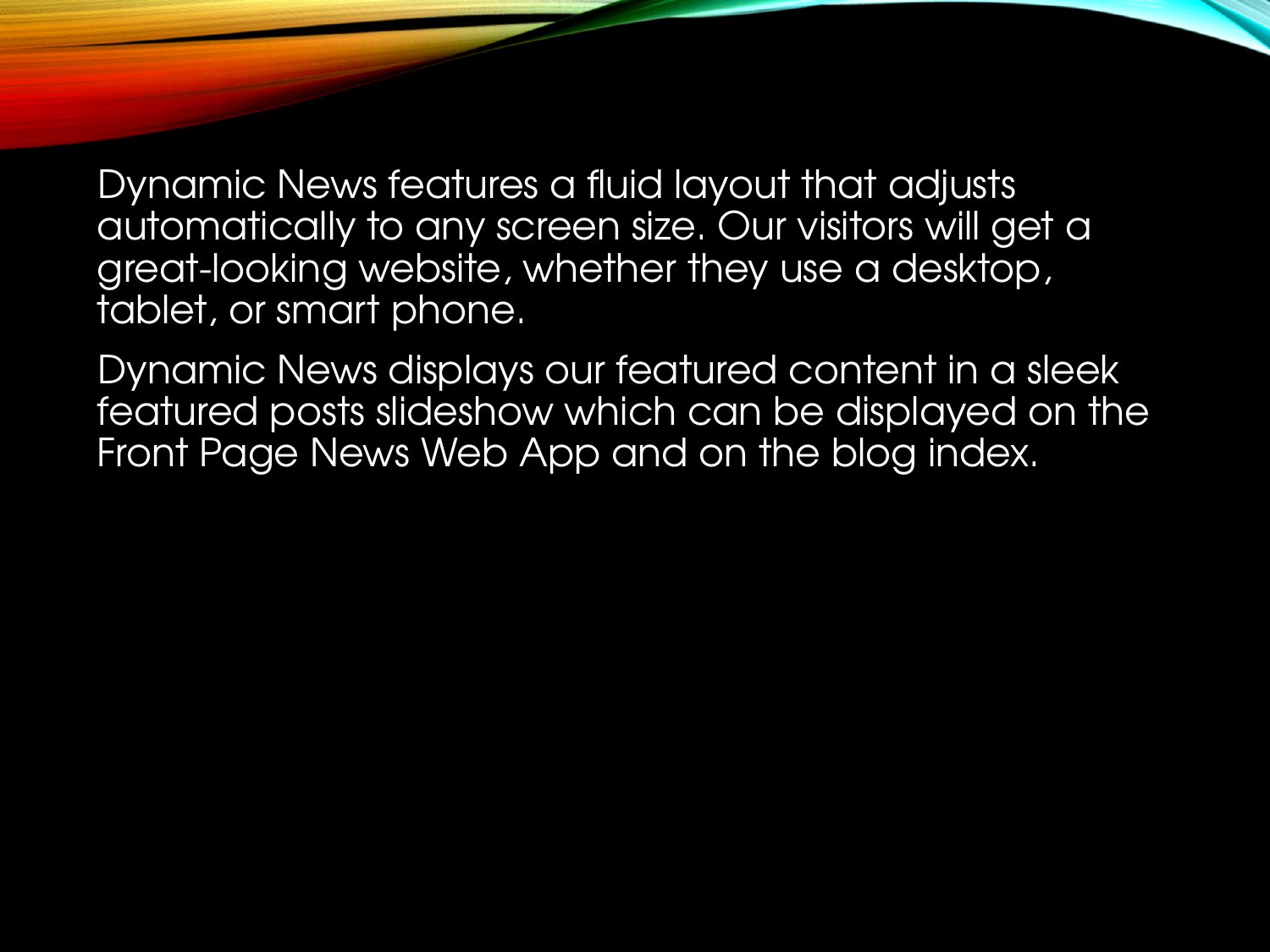

Dynamic News features a fluid layout that adjusts automatically to any screen size. Our visitors will get a great-looking website, whether they use a desktop, tablet, or smart phone.
   Dynamic News displays our featured content in a sleek featured posts slideshow which can be displayed on the Front Page News Web App and on the blog index.